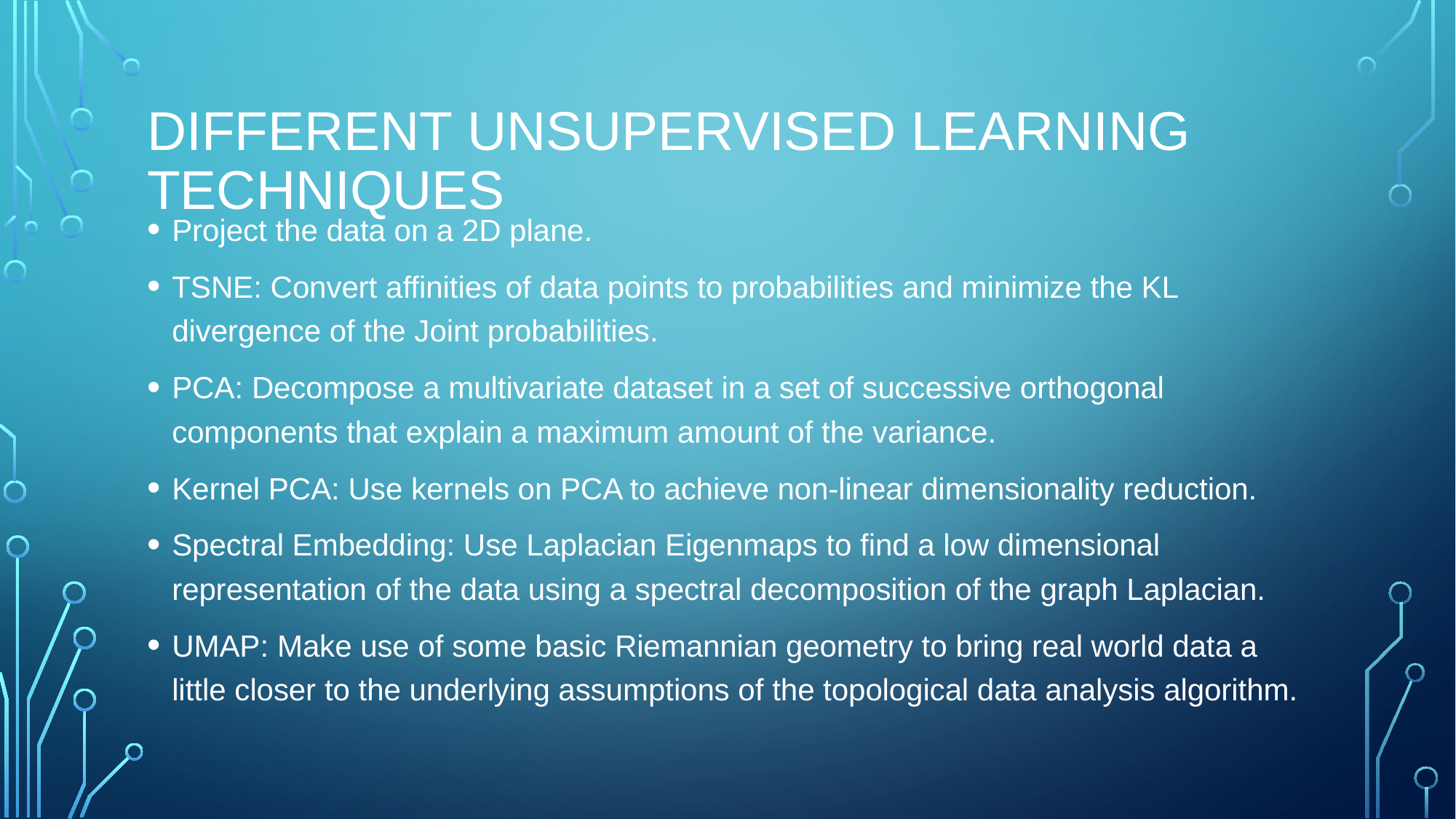

# Different unsupervised learning techniques
Project the data on a 2D plane.
TSNE: Convert affinities of data points to probabilities and minimize the KL divergence of the Joint probabilities.
PCA: Decompose a multivariate dataset in a set of successive orthogonal components that explain a maximum amount of the variance.
Kernel PCA: Use kernels on PCA to achieve non-linear dimensionality reduction.
Spectral Embedding: Use Laplacian Eigenmaps to find a low dimensional representation of the data using a spectral decomposition of the graph Laplacian.
UMAP: Make use of some basic Riemannian geometry to bring real world data a little closer to the underlying assumptions of the topological data analysis algorithm.